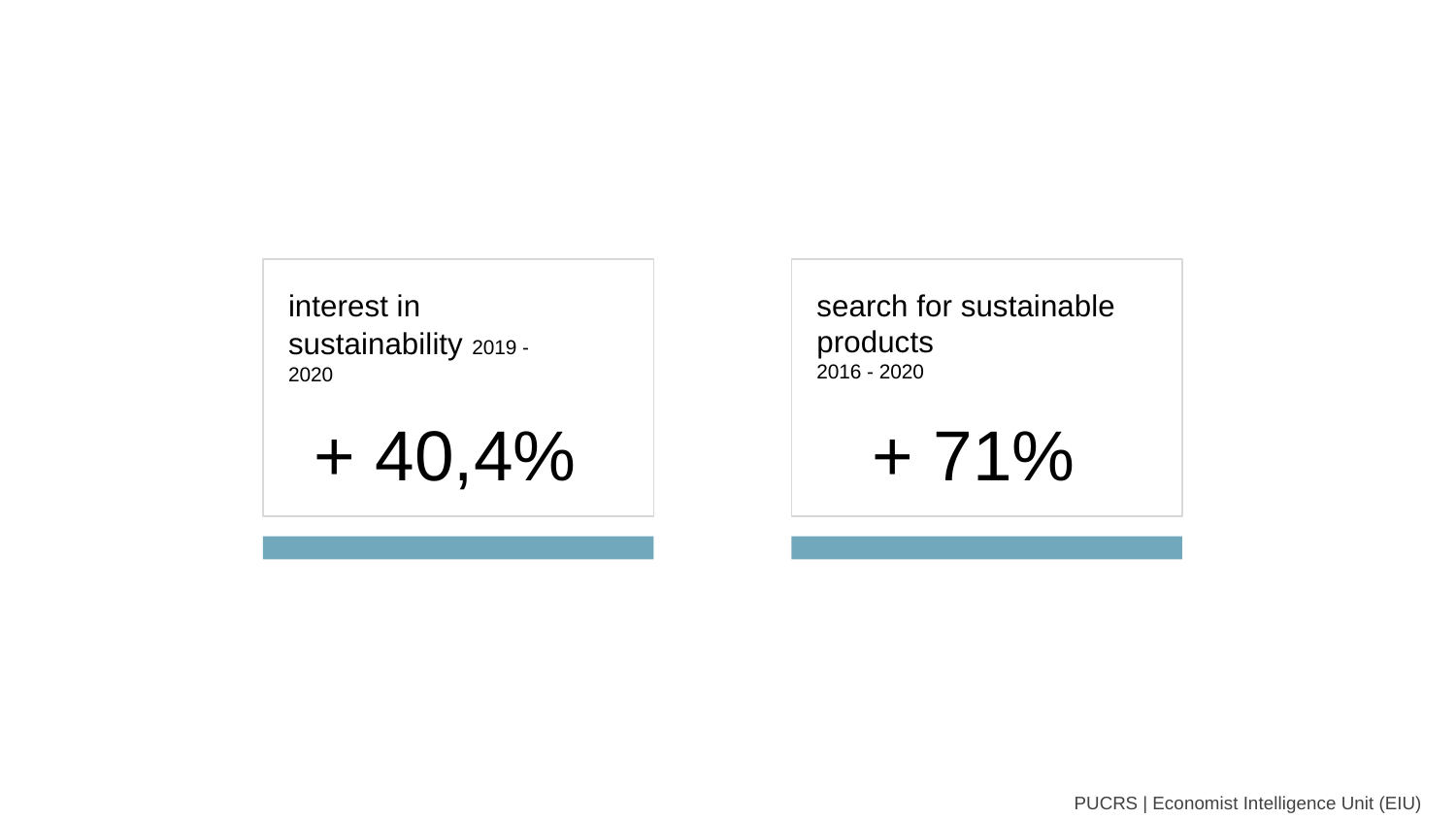

interest in sustainability 2019 - 2020
+ 40,4%

search for sustainable products
2016 - 2020
+ 71%

 PUCRS | Economist Intelligence Unit (EIU)